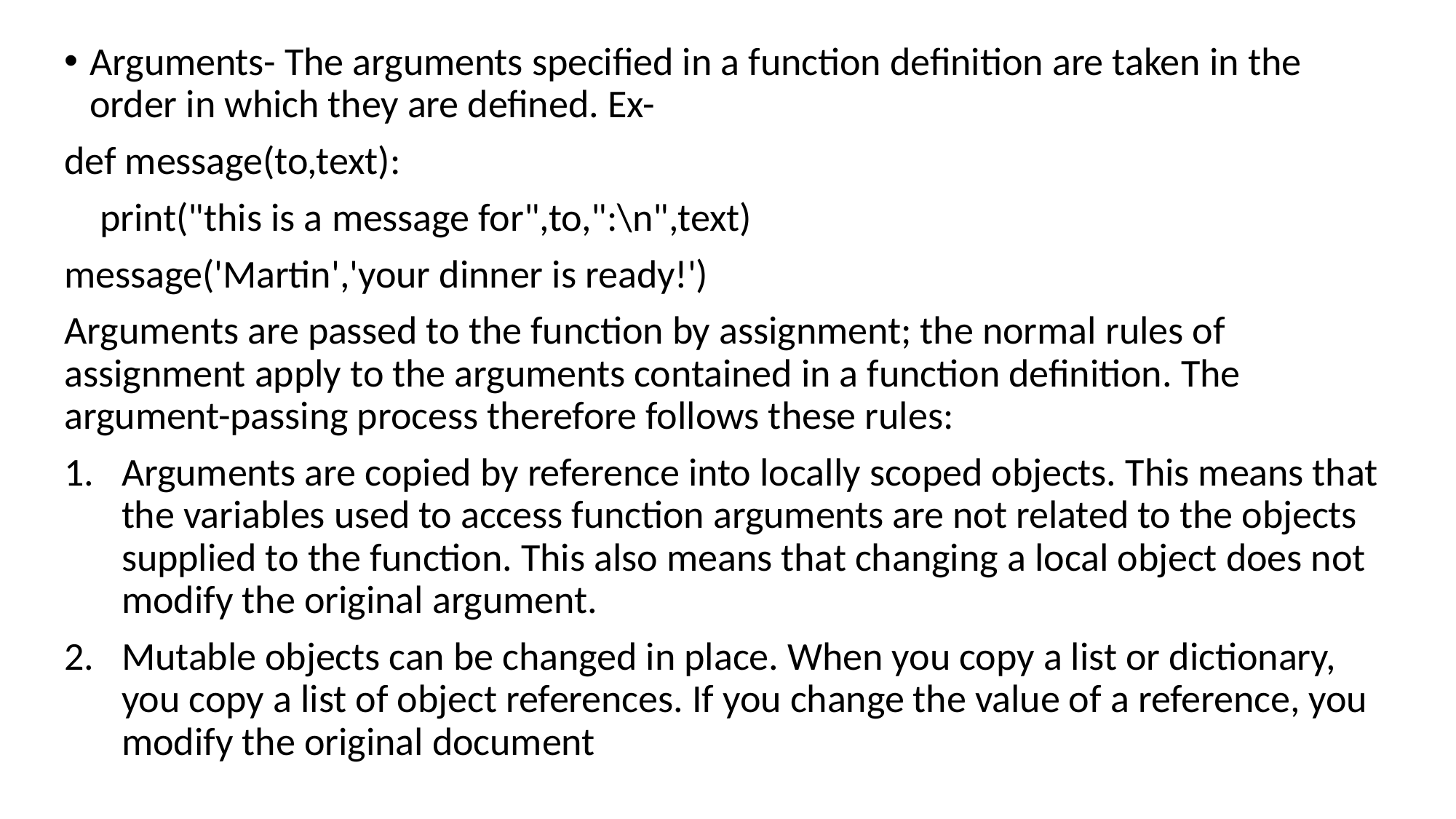

Arguments- The arguments specified in a function definition are taken in the order in which they are defined. Ex-
def message(to,text):
    print("this is a message for",to,":\n",text)
message('Martin','your dinner is ready!')
Arguments are passed to the function by assignment; the normal rules of assignment apply to the arguments contained in a function definition. The argument-passing process therefore follows these rules:
Arguments are copied by reference into locally scoped objects. This means that the variables used to access function arguments are not related to the objects supplied to the function. This also means that changing a local object does not modify the original argument.
Mutable objects can be changed in place. When you copy a list or dictionary, you copy a list of object references. If you change the value of a reference, you modify the original document